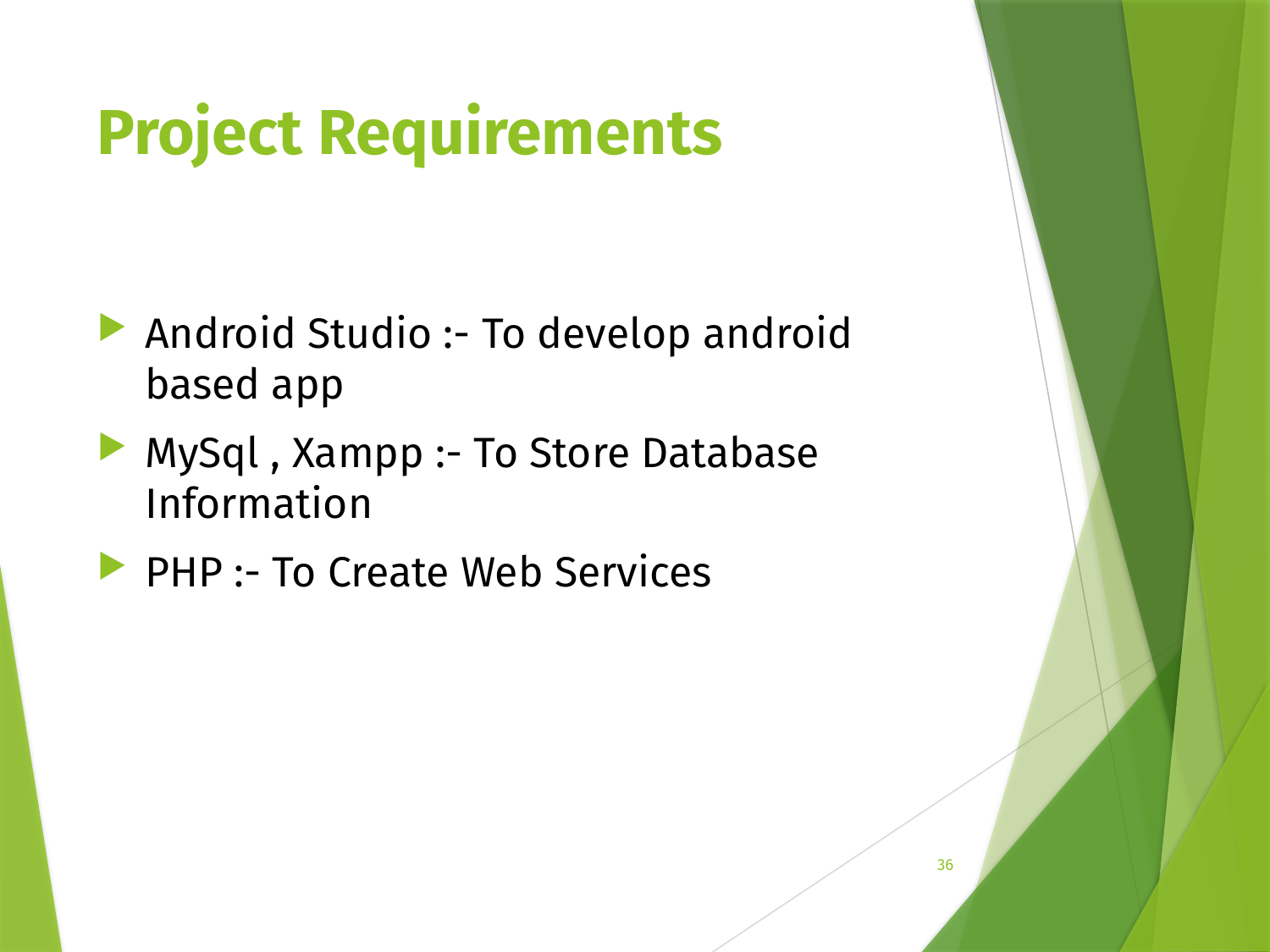

# Project Requirements
Android Studio :- To develop android based app
MySql , Xampp :- To Store Database Information
PHP :- To Create Web Services
36